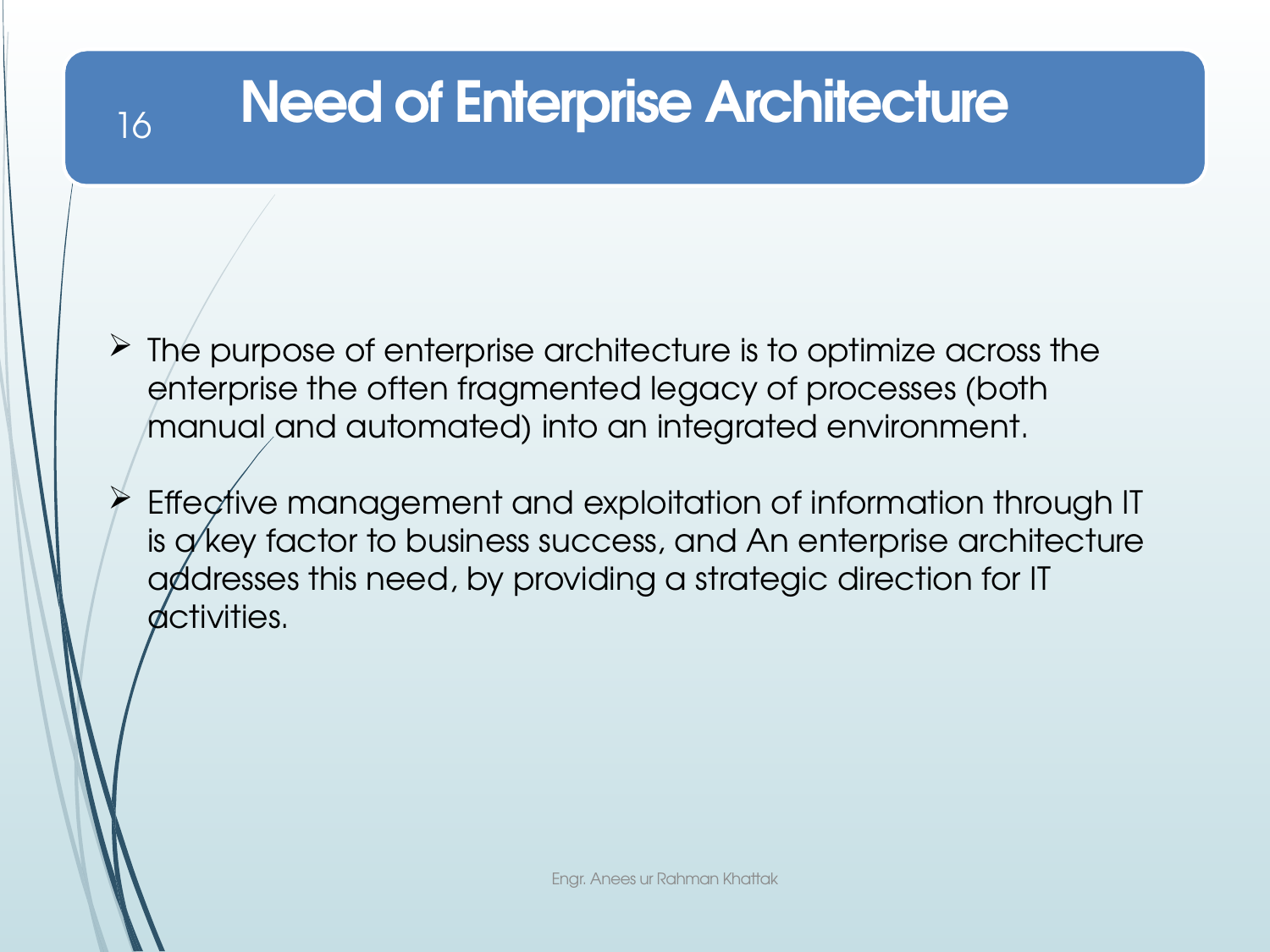

# Need of Enterprise Architecture
16
The purpose of enterprise architecture is to optimize across the enterprise the often fragmented legacy of processes (both manual and automated) into an integrated environment.

Effective management and exploitation of information through IT is a key factor to business success, and An enterprise architecture addresses this need, by providing a strategic direction for IT activities.
Engr. Anees ur Rahman Khattak